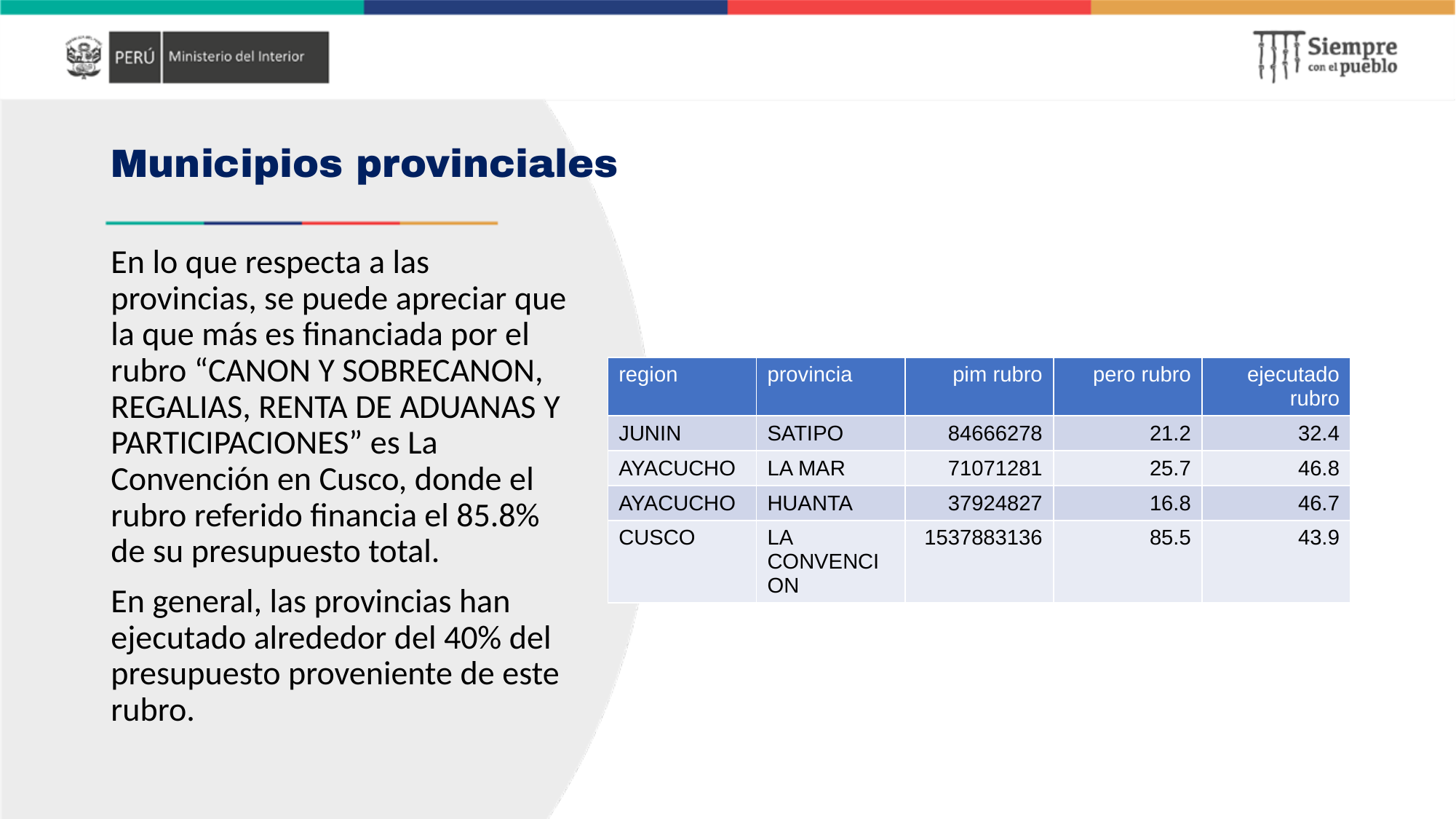

# Municipios provinciales
En lo que respecta a las provincias, se puede apreciar que la que más es financiada por el rubro “CANON Y SOBRECANON, REGALIAS, RENTA DE ADUANAS Y PARTICIPACIONES” es La Convención en Cusco, donde el rubro referido financia el 85.8% de su presupuesto total.
En general, las provincias han ejecutado alrededor del 40% del presupuesto proveniente de este rubro.
| region | provincia | pim rubro | pero rubro | ejecutado rubro |
| --- | --- | --- | --- | --- |
| JUNIN | SATIPO | 84666278 | 21.2 | 32.4 |
| AYACUCHO | LA MAR | 71071281 | 25.7 | 46.8 |
| AYACUCHO | HUANTA | 37924827 | 16.8 | 46.7 |
| CUSCO | LA CONVENCION | 1537883136 | 85.5 | 43.9 |